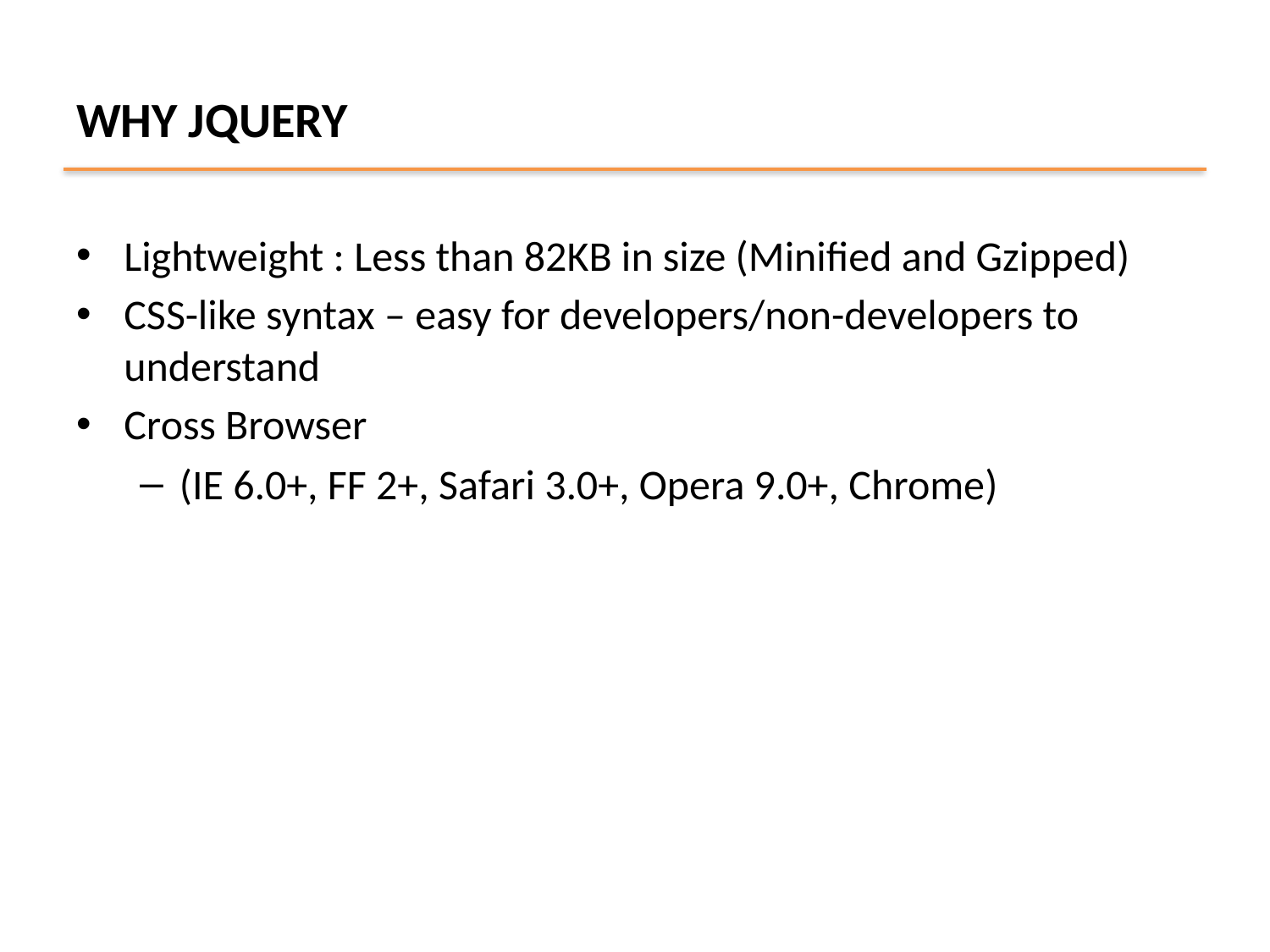

# WHY JQUERY
Lightweight : Less than 82KB in size (Minified and Gzipped)
CSS-like syntax – easy for developers/non-developers to understand
Cross Browser
(IE 6.0+, FF 2+, Safari 3.0+, Opera 9.0+, Chrome)